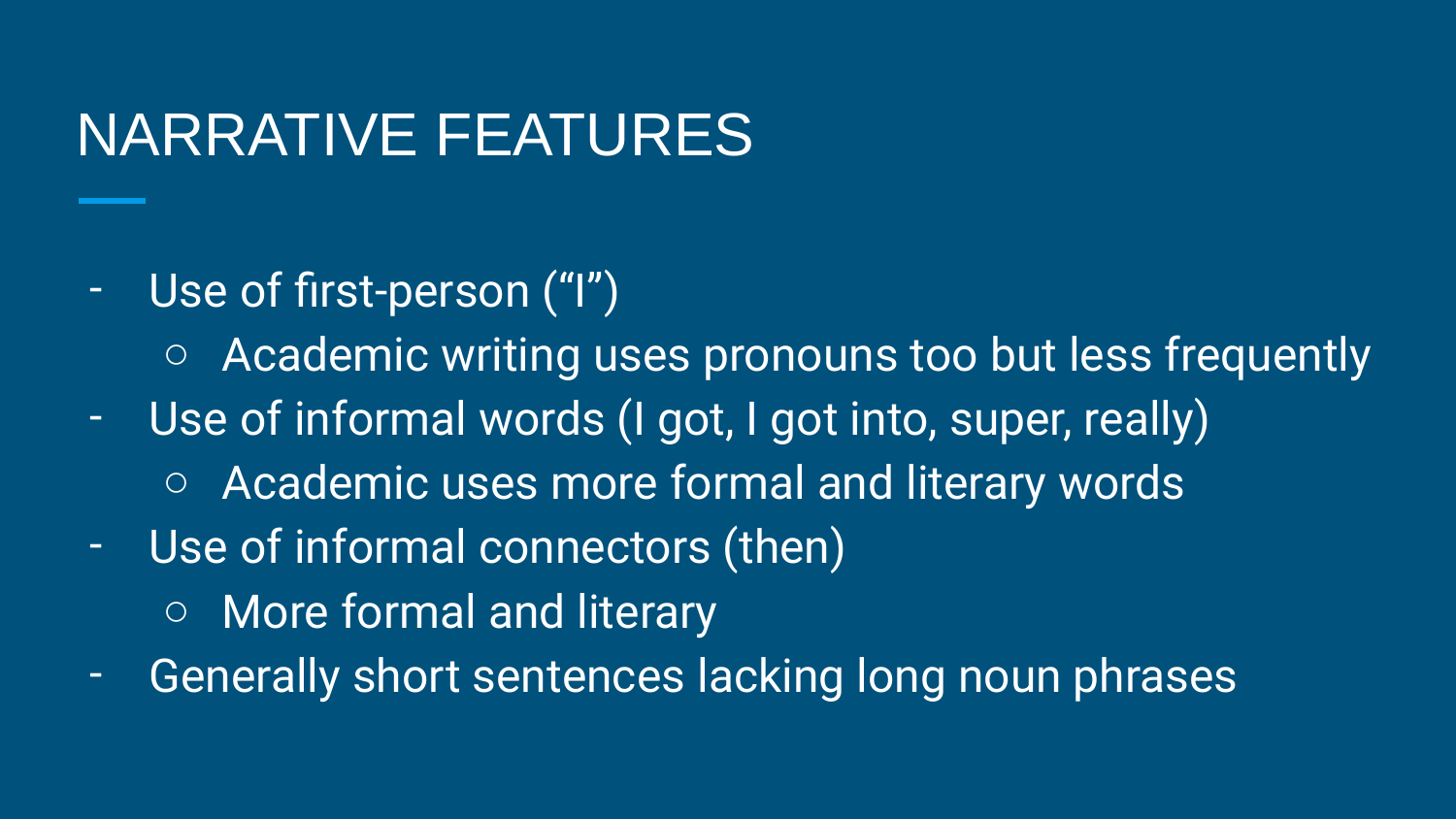

# NARRATIVE FEATURES
Use of first-person (“I”)
Academic writing uses pronouns too but less frequently
Use of informal words (I got, I got into, super, really)
Academic uses more formal and literary words
Use of informal connectors (then)
More formal and literary
Generally short sentences lacking long noun phrases